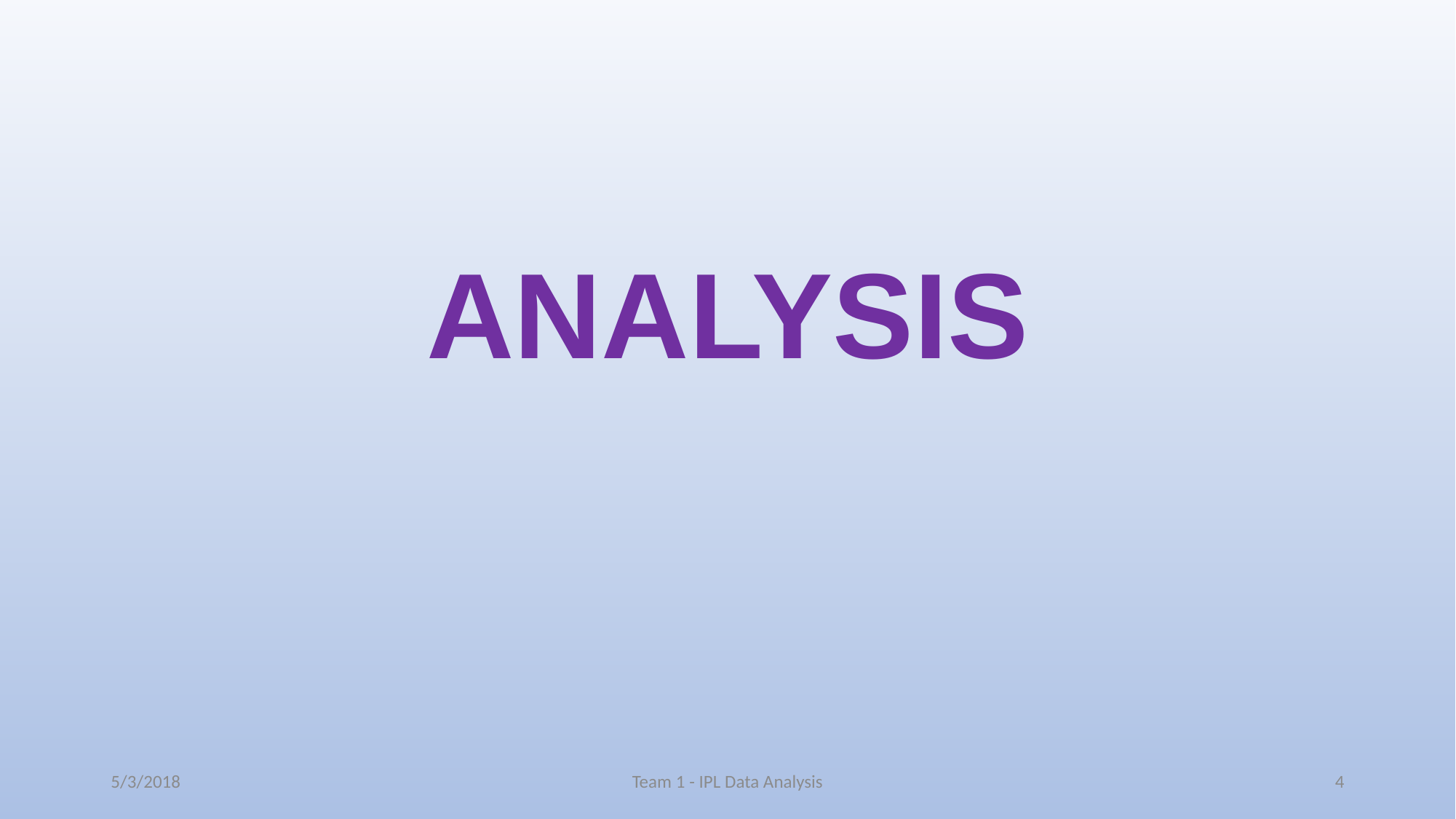

ANALYSIS
5/3/2018
Team 1 - IPL Data Analysis
4